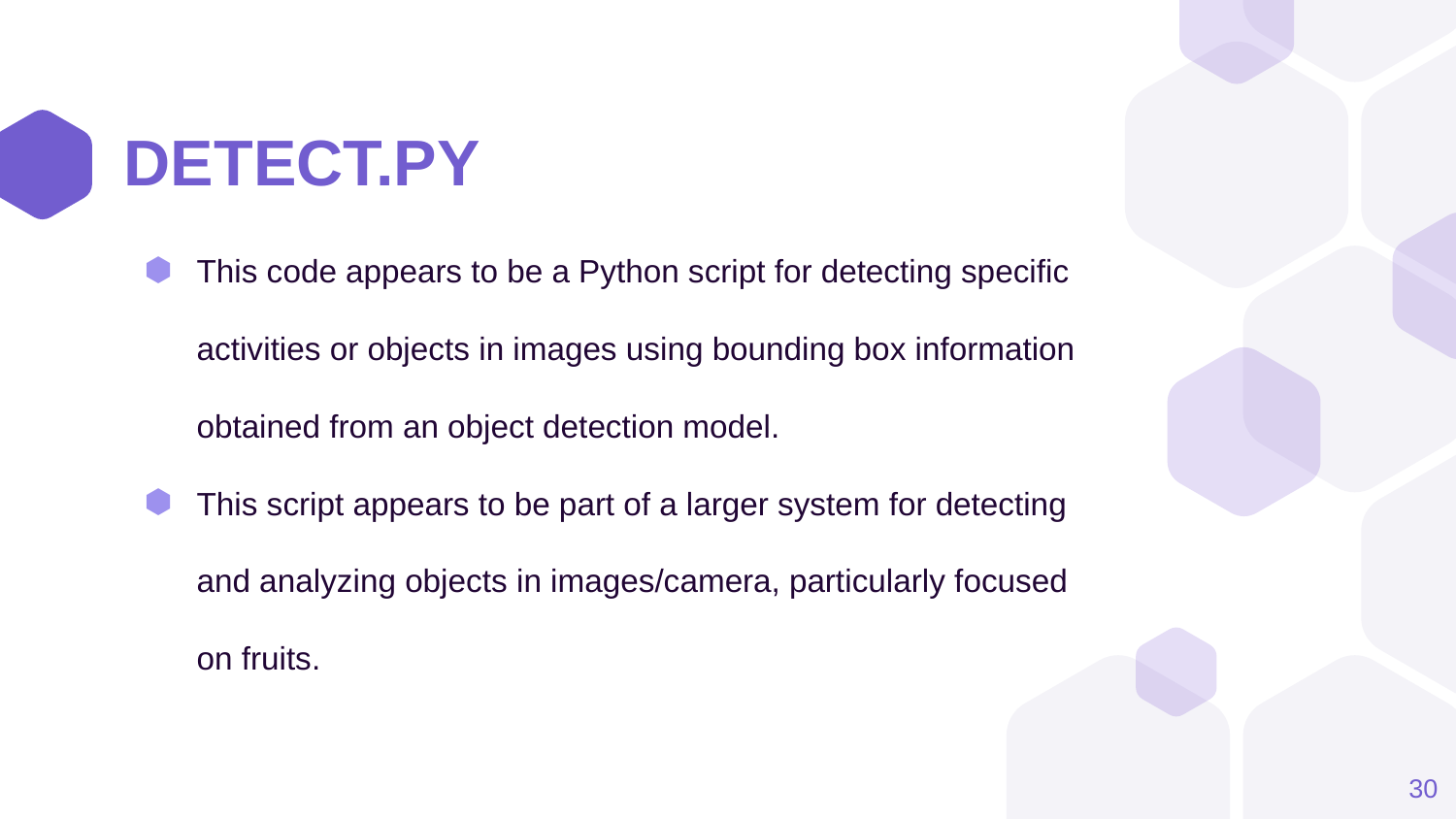

# DETECT.PY
This code appears to be a Python script for detecting specific activities or objects in images using bounding box information obtained from an object detection model.
This script appears to be part of a larger system for detecting and analyzing objects in images/camera, particularly focused on fruits.

30